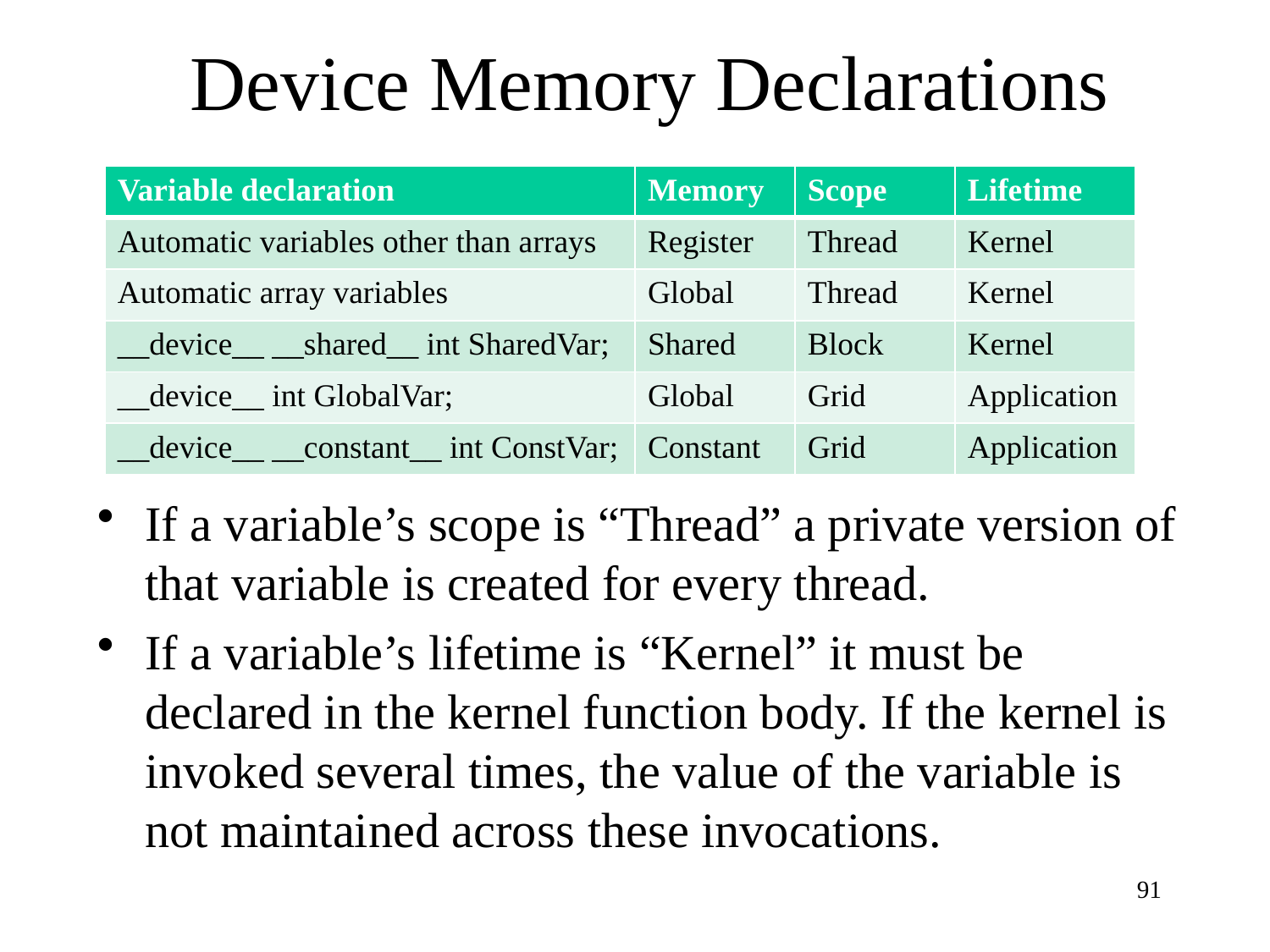

# Device Memory Declarations
| Variable declaration | Memory | Scope | Lifetime |
| --- | --- | --- | --- |
| Automatic variables other than arrays | Register | Thread | Kernel |
| Automatic array variables | Global | Thread | Kernel |
| \_\_device\_\_ \_\_shared\_\_ int SharedVar; | Shared | Block | Kernel |
| \_\_device\_\_ int GlobalVar; | Global | Grid | Application |
| \_\_device\_\_ \_\_constant\_\_ int ConstVar; | Constant | Grid | Application |
If a variable’s scope is “Thread” a private version of that variable is created for every thread.
If a variable’s lifetime is “Kernel” it must be declared in the kernel function body. If the kernel is invoked several times, the value of the variable is not maintained across these invocations.
91